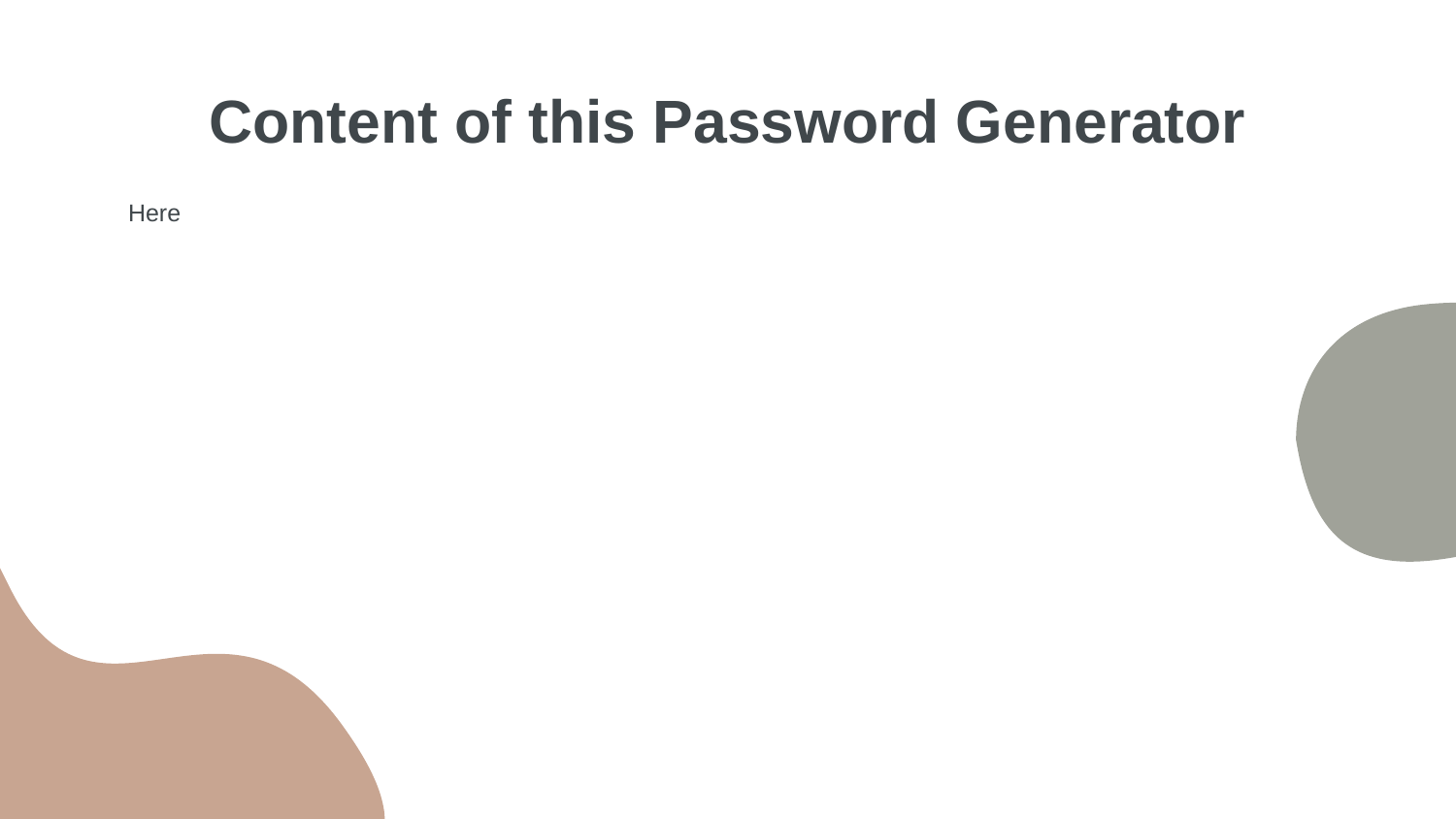

# Content of this Password Generator
Here